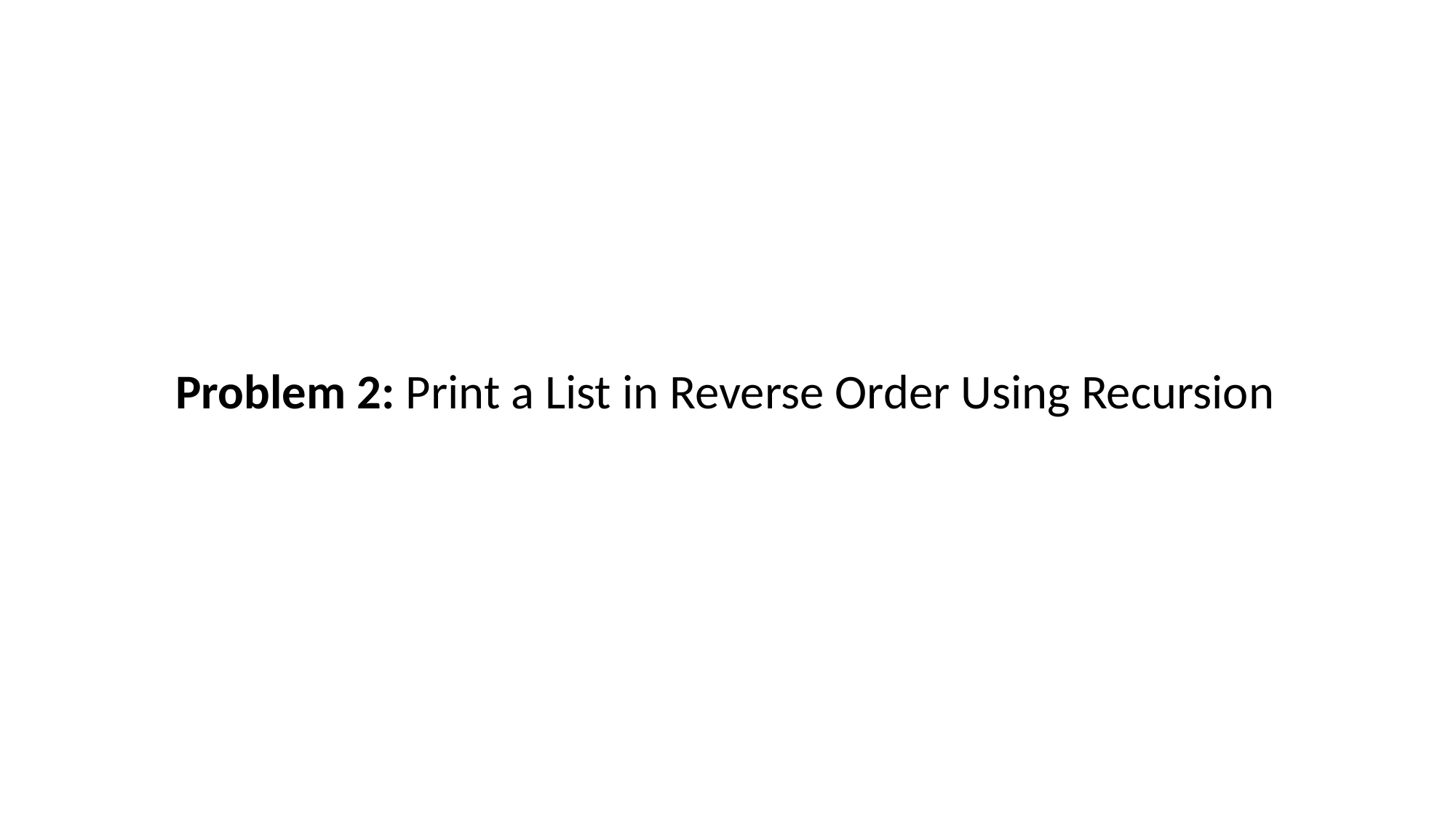

Problem 2: Print a List in Reverse Order Using Recursion